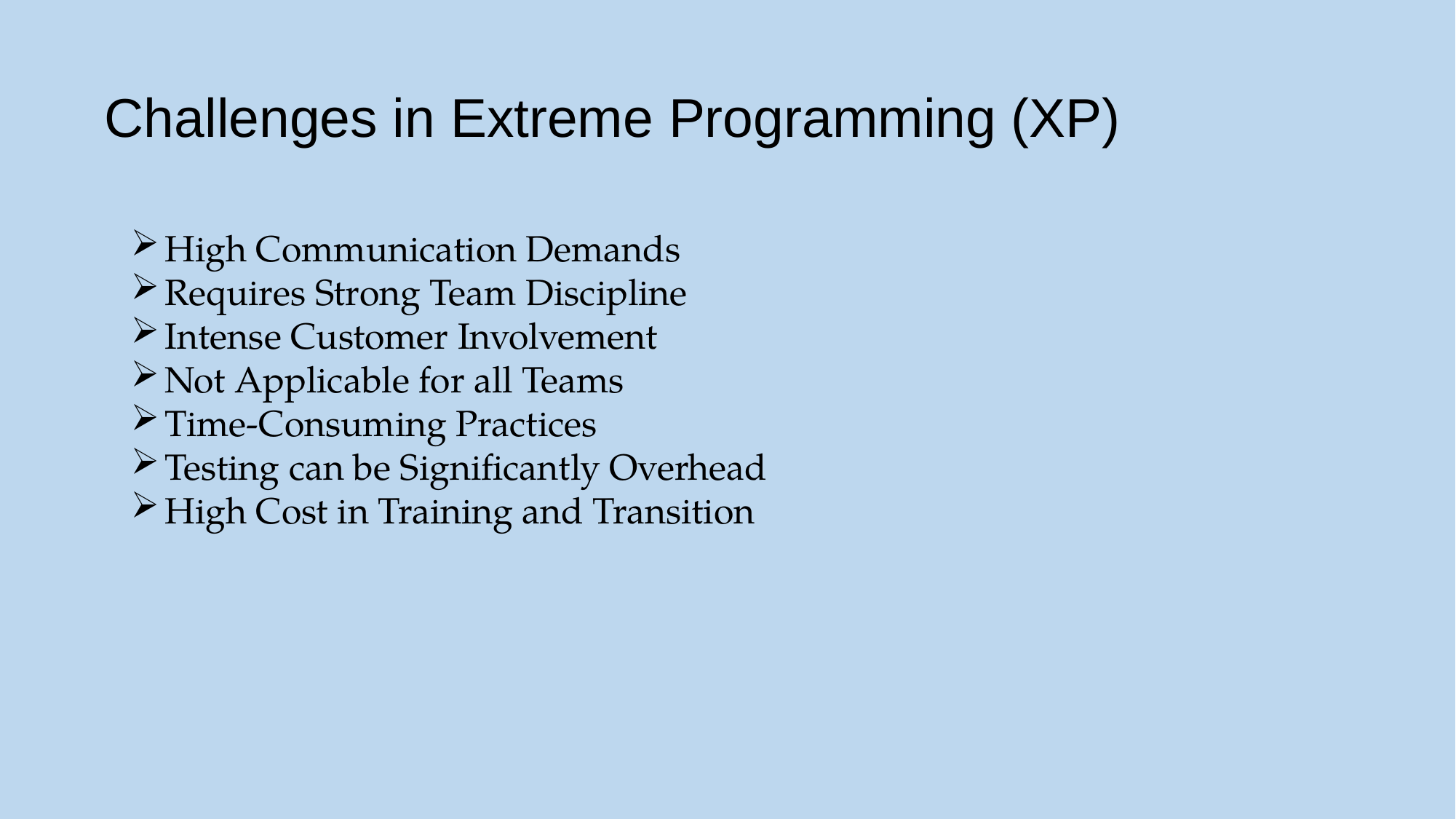

Challenges in Extreme Programming (XP)
High Communication Demands
Requires Strong Team Discipline
Intense Customer Involvement
Not Applicable for all Teams
Time-Consuming Practices
Testing can be Significantly Overhead
High Cost in Training and Transition